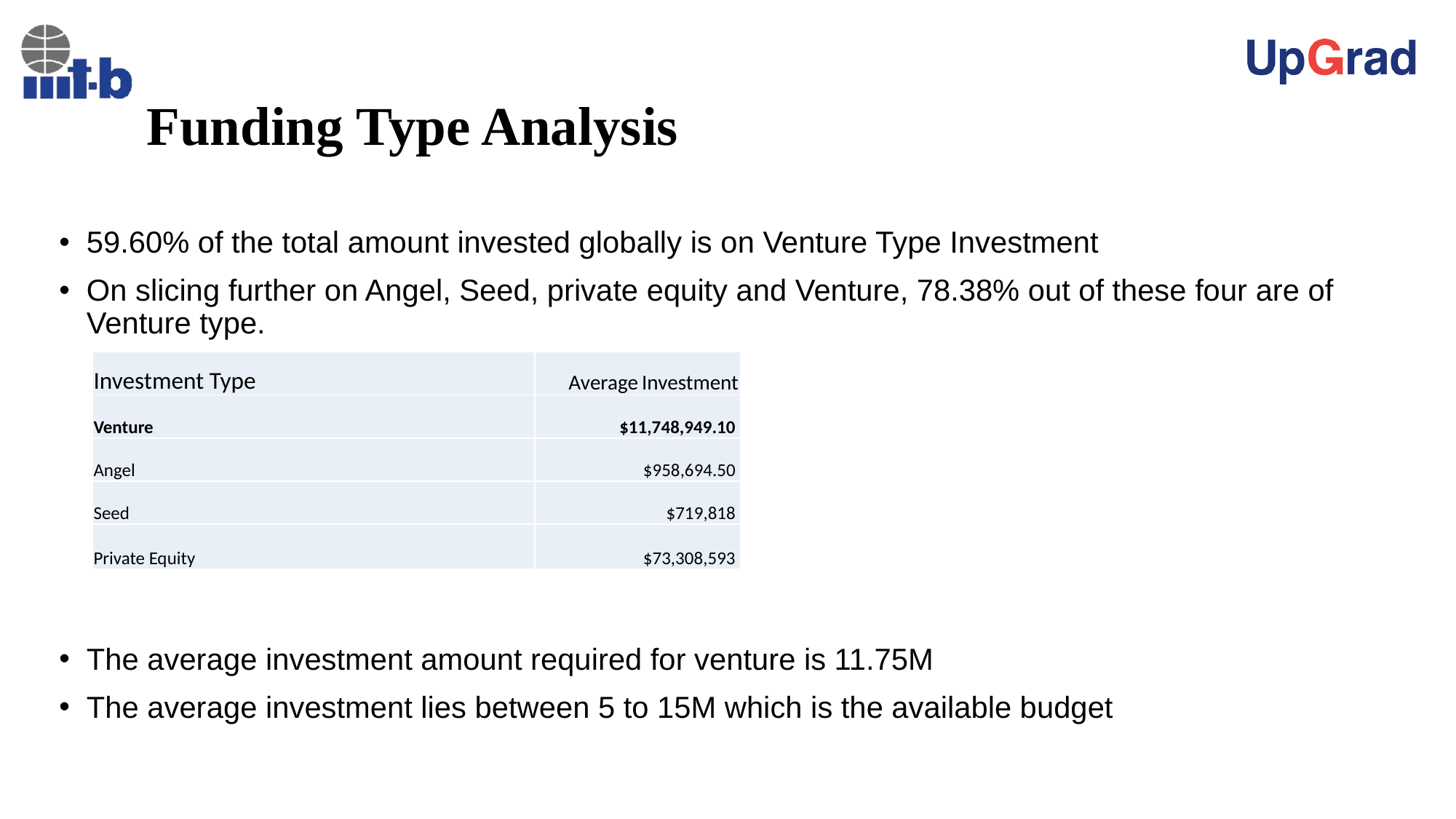

# Funding Type Analysis
59.60% of the total amount invested globally is on Venture Type Investment
On slicing further on Angel, Seed, private equity and Venture, 78.38% out of these four are of Venture type.

The average investment amount required for venture is 11.75M
The average investment lies between 5 to 15M which is the available budget

| Investment Type | Average Investment |
| --- | --- |
| Venture | $11,748,949.10 |
| Angel | $958,694.50 |
| Seed | $719,818 |
| Private Equity | $73,308,593 |